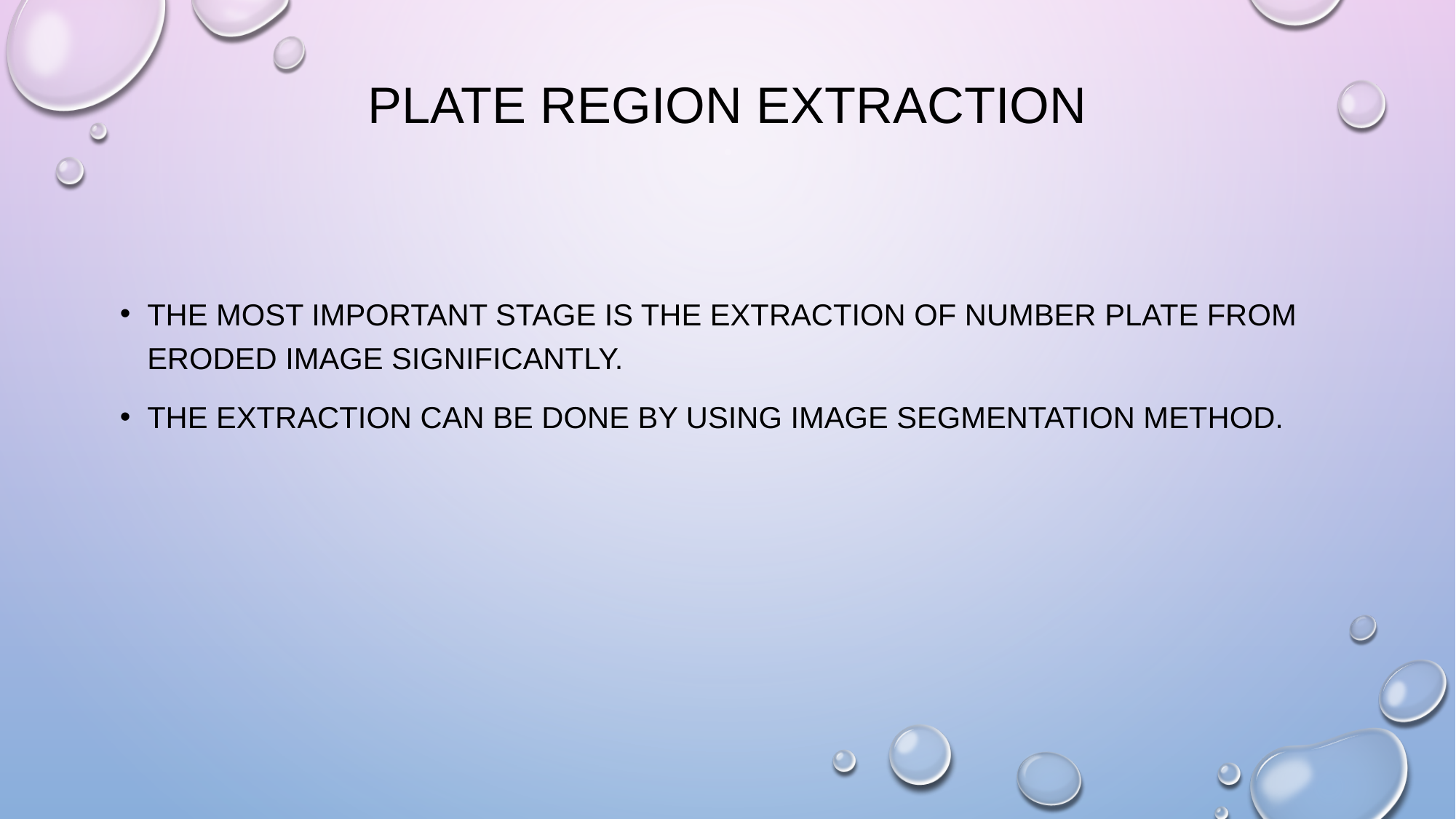

# PLATE REGION EXTRACTION
The most important stage is the extraction of number plate from eroded image significantly.
The extraction can be done by using image segmentation method.